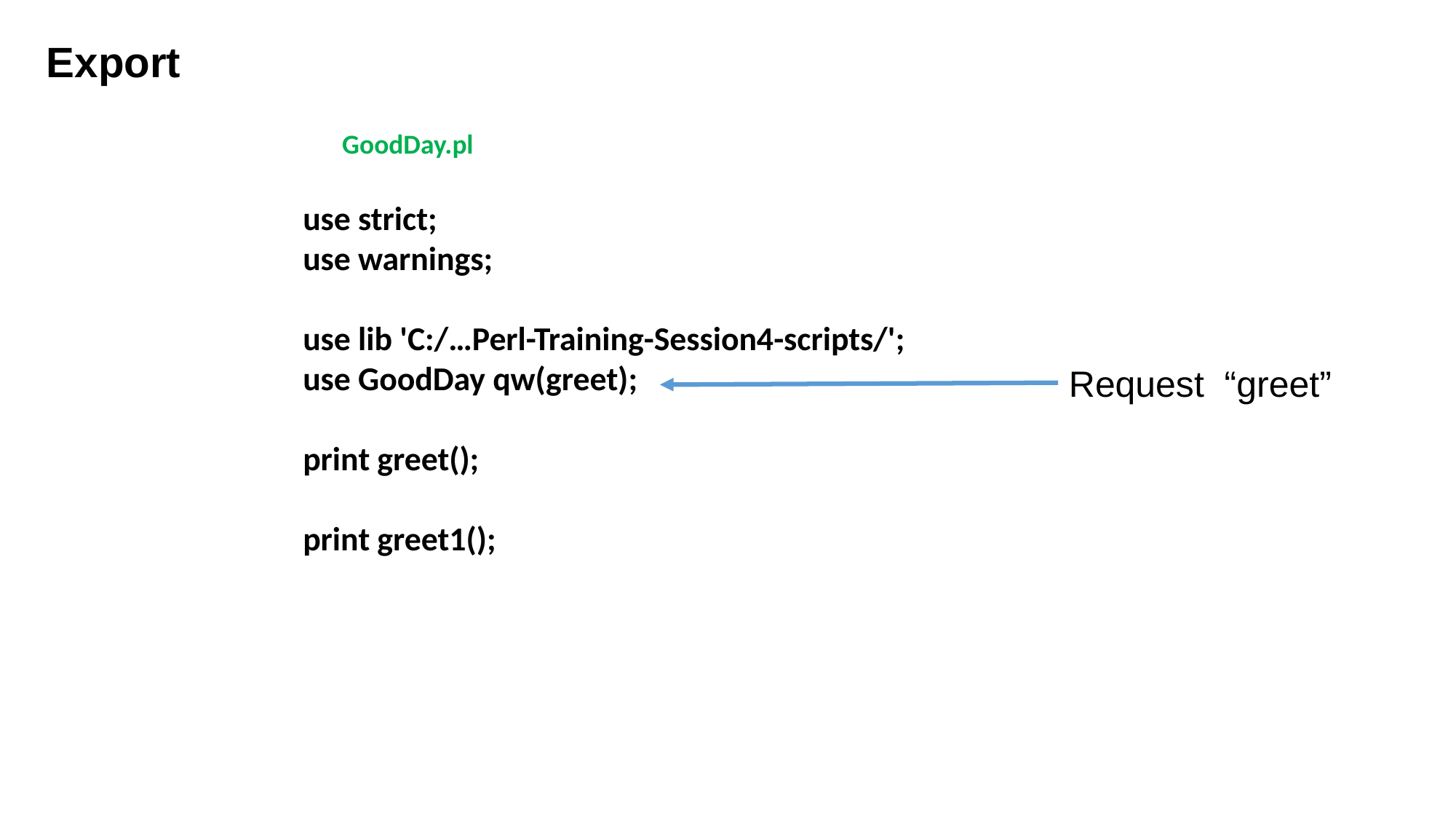

Export
GoodDay.pl
use strict;
use warnings;

use lib 'C:/…Perl-Training-Session4-scripts/';
use GoodDay qw(greet);

print greet();

print greet1();
Request  “greet”